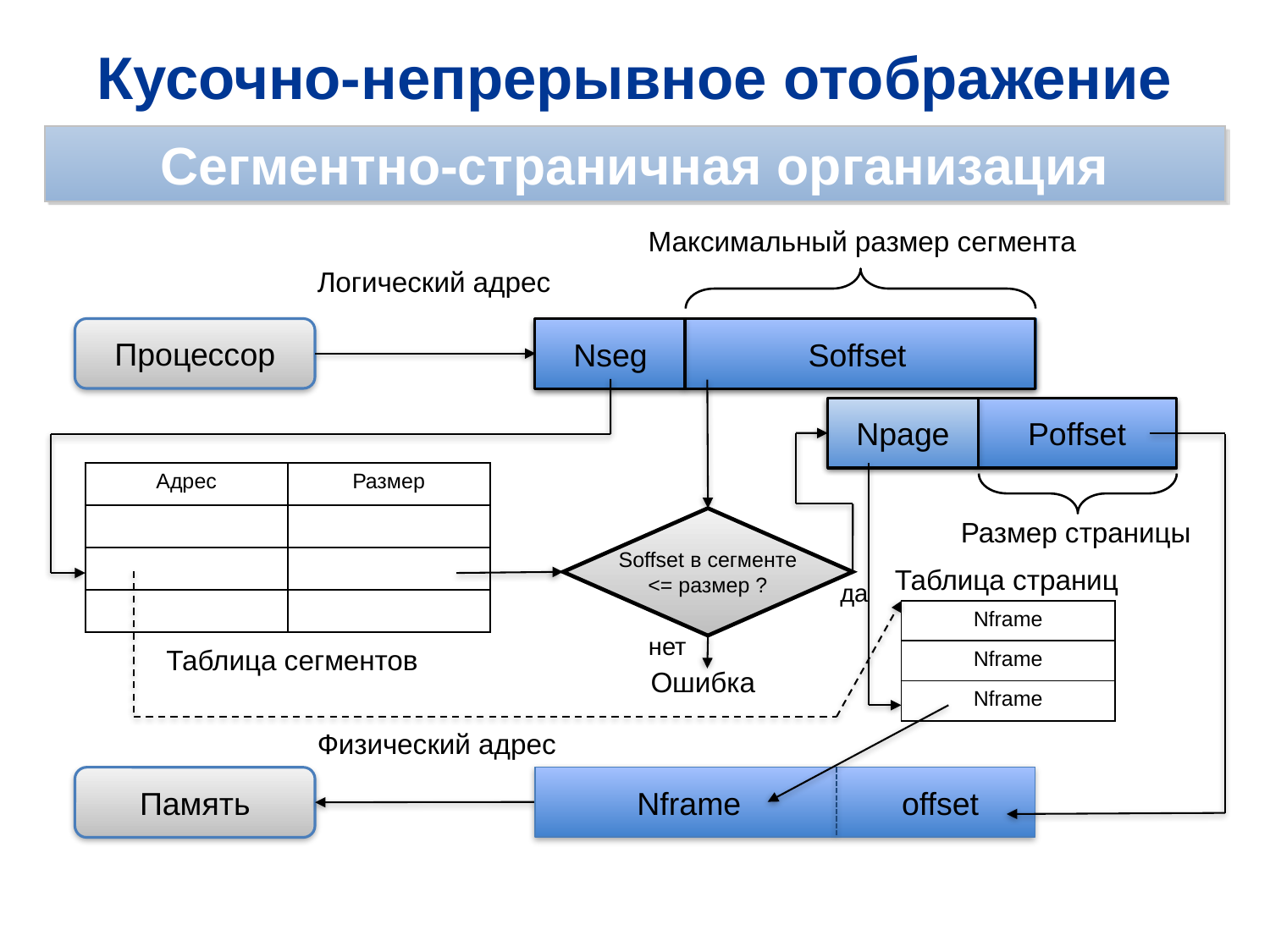

Кусочно-непрерывное отображение

Сегментно-страничная организация
Максимальный размер сегмента
Логический адрес
Процессор

Nseg
Soffset

Soffset
Npage
Poffset
| Адрес | Размер |
| --- | --- |
|  |  |
|  |  |
|  |  |
Soffset в сегменте
<= размер ?
Размер страницы
Таблица страниц
да
| Nframe |
| --- |
| Nframe |
| Nframe |
нет
Таблица сегментов
Ошибка
Физический адрес

Память
Nframe
offset